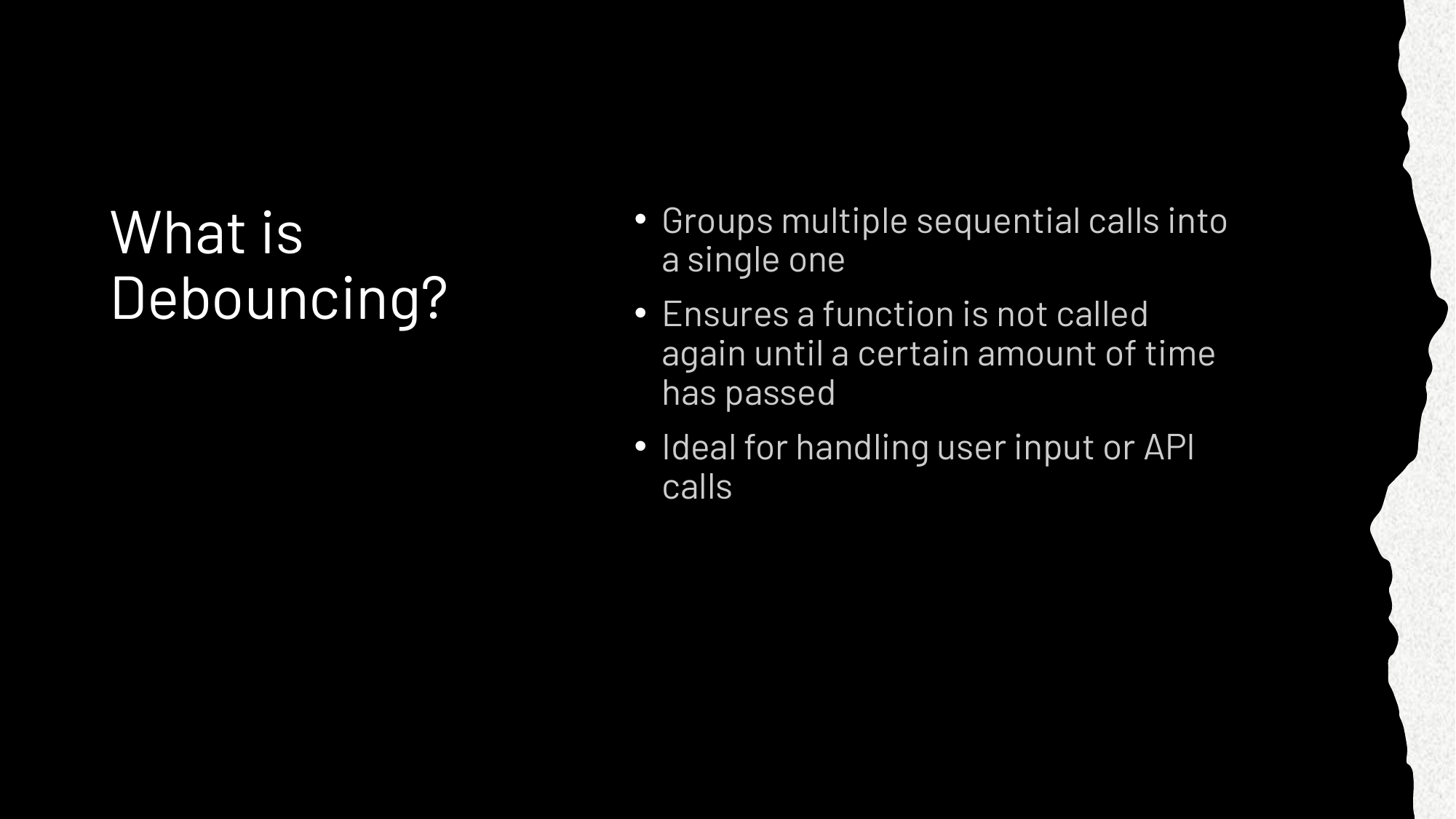

# What is Debouncing?
Groups multiple sequential calls into a single one
Ensures a function is not called again until a certain amount of time has passed
Ideal for handling user input or API calls